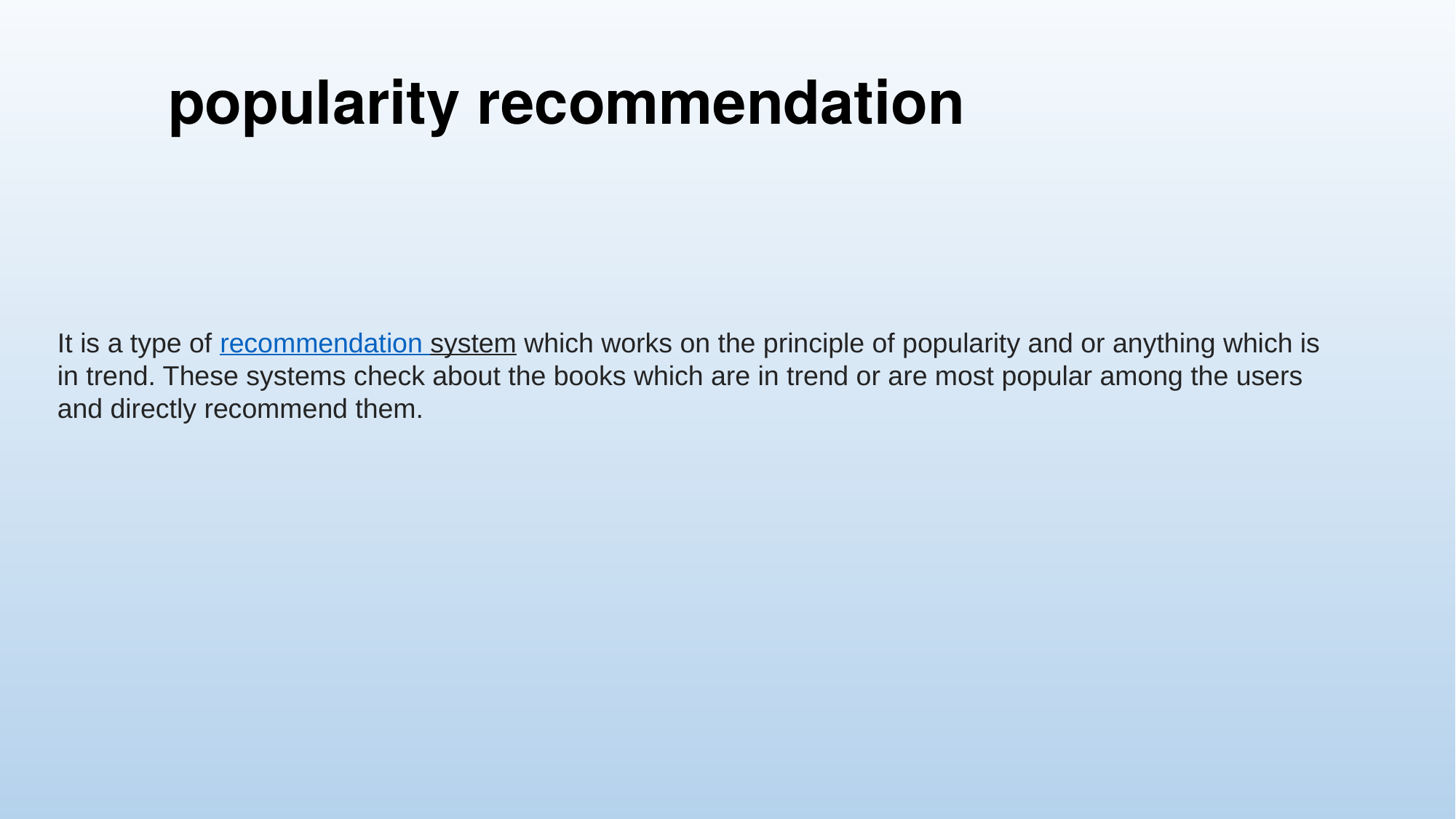

popularity recommendation
It is a type of recommendation system which works on the principle of popularity and or anything which is in trend. These systems check about the books which are in trend or are most popular among the users and directly recommend them.